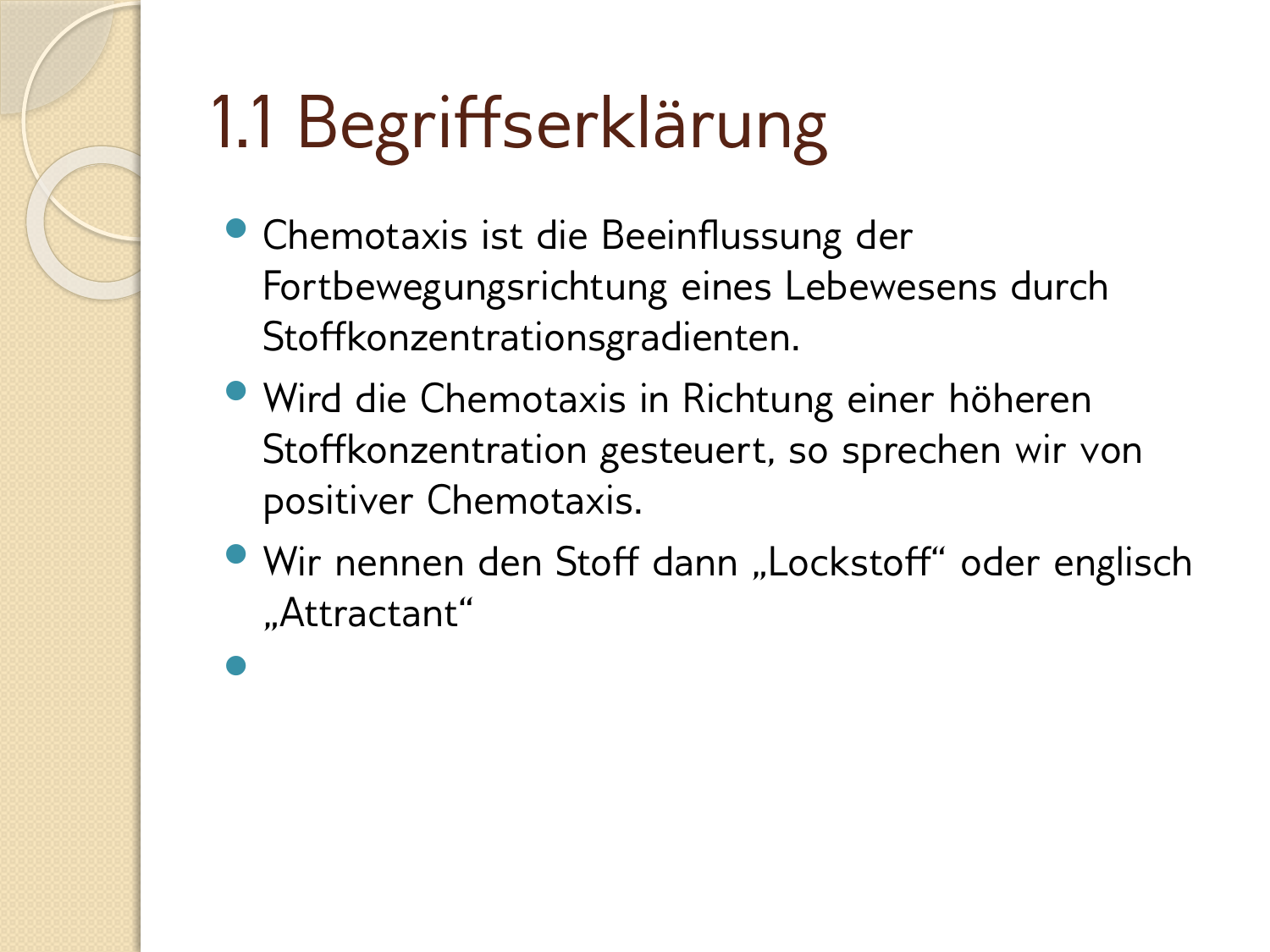

1.1 Begriffserklärung
Chemotaxis ist die Beeinflussung der Fortbewegungsrichtung eines Lebewesens durch Stoffkonzentrationsgradienten.
Wird die Chemotaxis in Richtung einer höheren Stoffkonzentration gesteuert, so sprechen wir von positiver Chemotaxis.
Wir nennen den Stoff dann „Lockstoff“ oder englisch „Attractant“